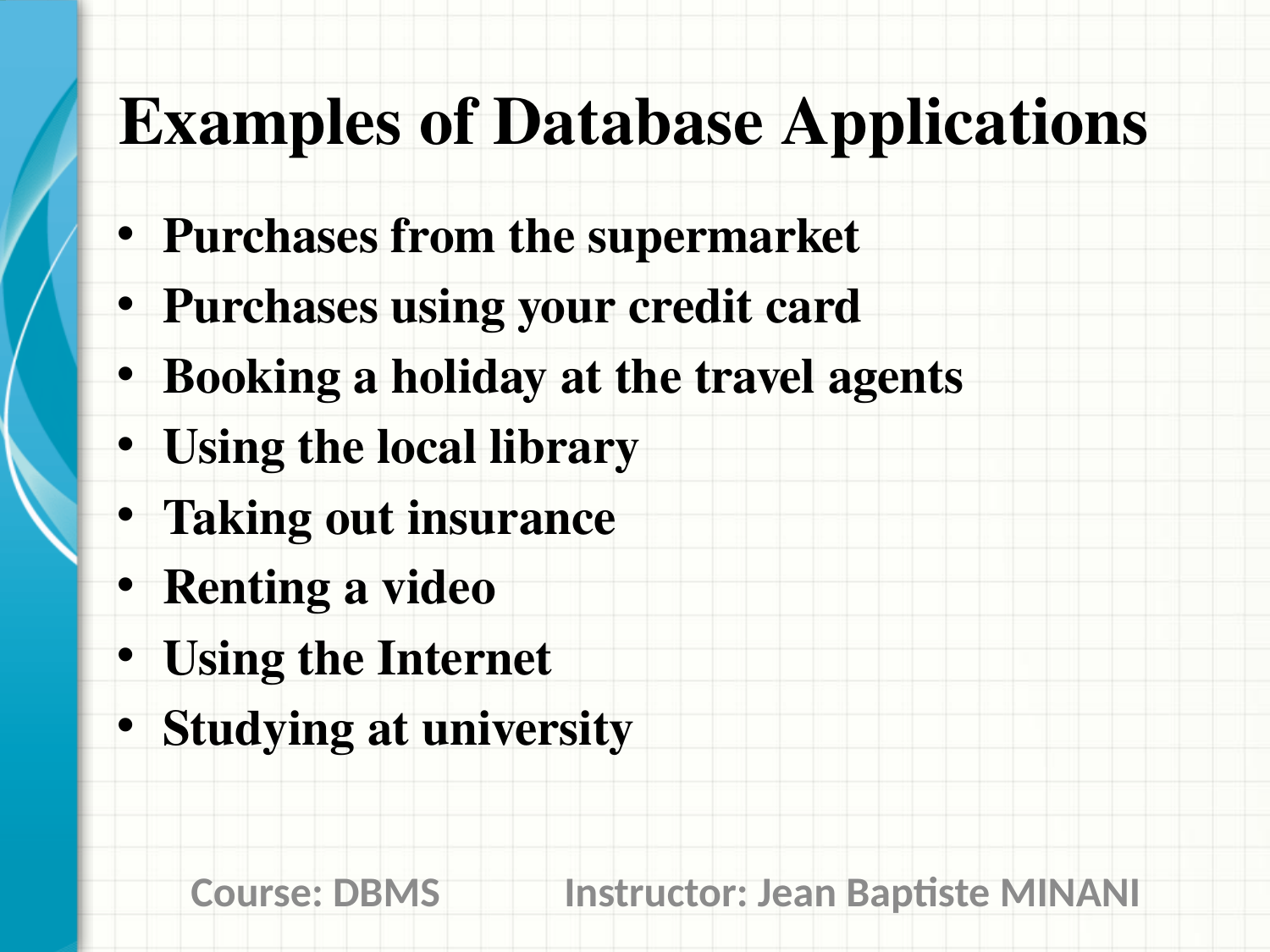

# Examples of Database Applications
Purchases from the supermarket
Purchases using your credit card
Booking a holiday at the travel agents
Using the local library
Taking out insurance
Renting a video
Using the Internet
Studying at university
Course: DBMS             Instructor: Jean Baptiste MINANI